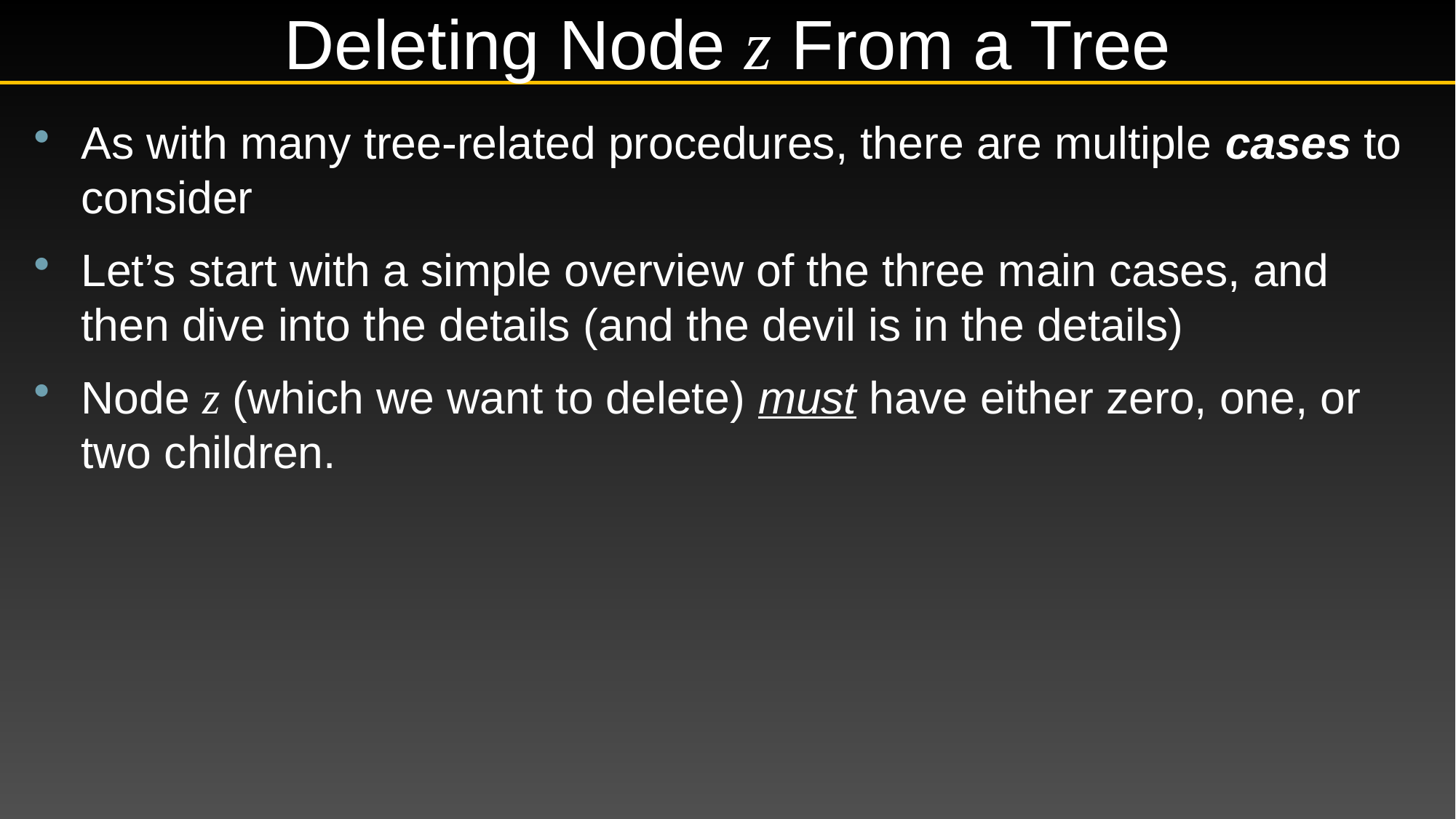

# Deleting Node z From a Tree
As with many tree-related procedures, there are multiple cases to consider
Let’s start with a simple overview of the three main cases, and then dive into the details (and the devil is in the details)
Node z (which we want to delete) must have either zero, one, or two children.